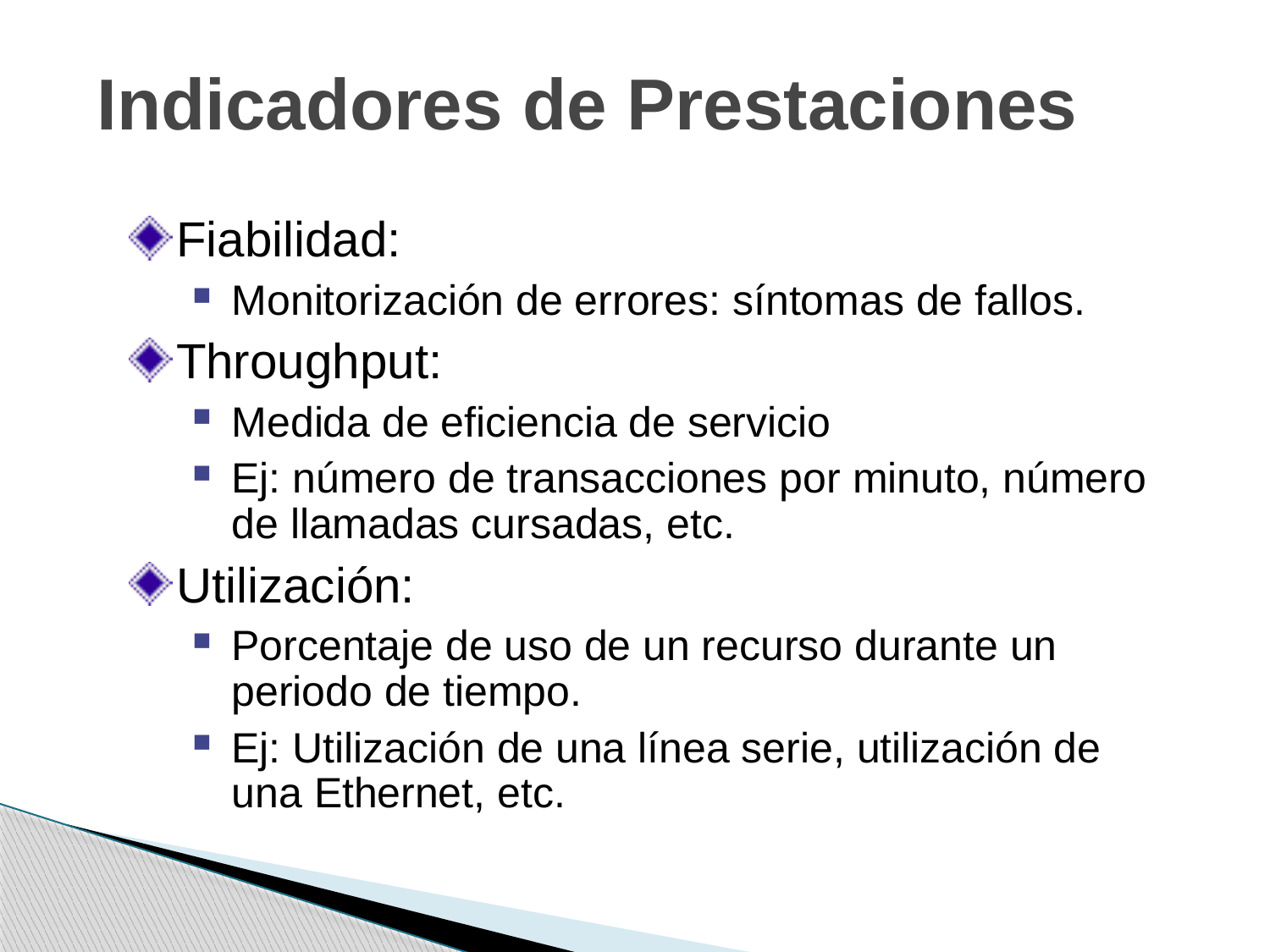

# Indicadores de Prestaciones
Fiabilidad:
Monitorización de errores: síntomas de fallos.
Throughput:
Medida de eficiencia de servicio
Ej: número de transacciones por minuto, número de llamadas cursadas, etc.
Utilización:
Porcentaje de uso de un recurso durante un periodo de tiempo.
Ej: Utilización de una línea serie, utilización de una Ethernet, etc.